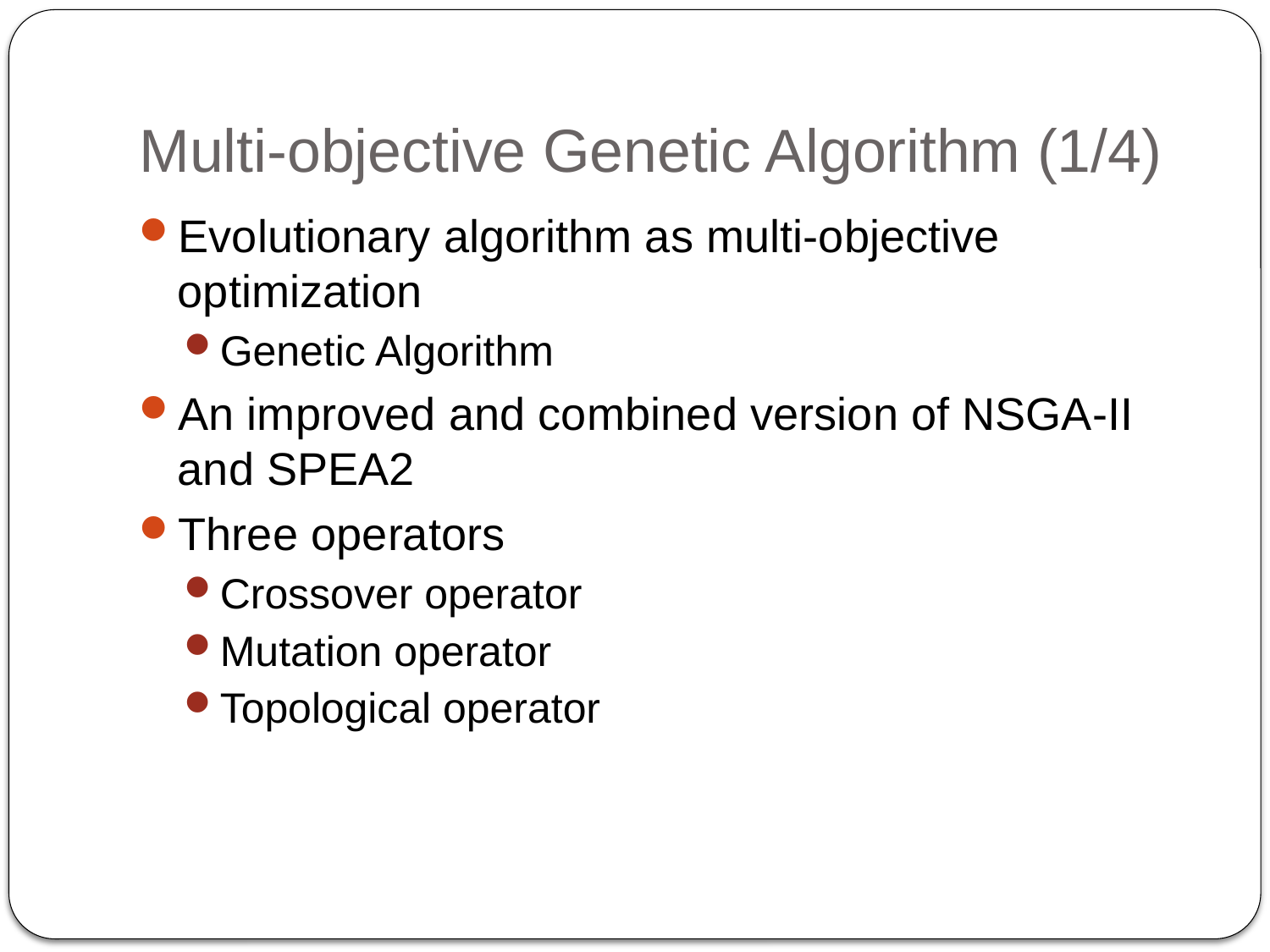

# Multi-objective Genetic Algorithm (1/4)
Evolutionary algorithm as multi-objective optimization
Genetic Algorithm
An improved and combined version of NSGA-II and SPEA2
Three operators
Crossover operator
Mutation operator
Topological operator